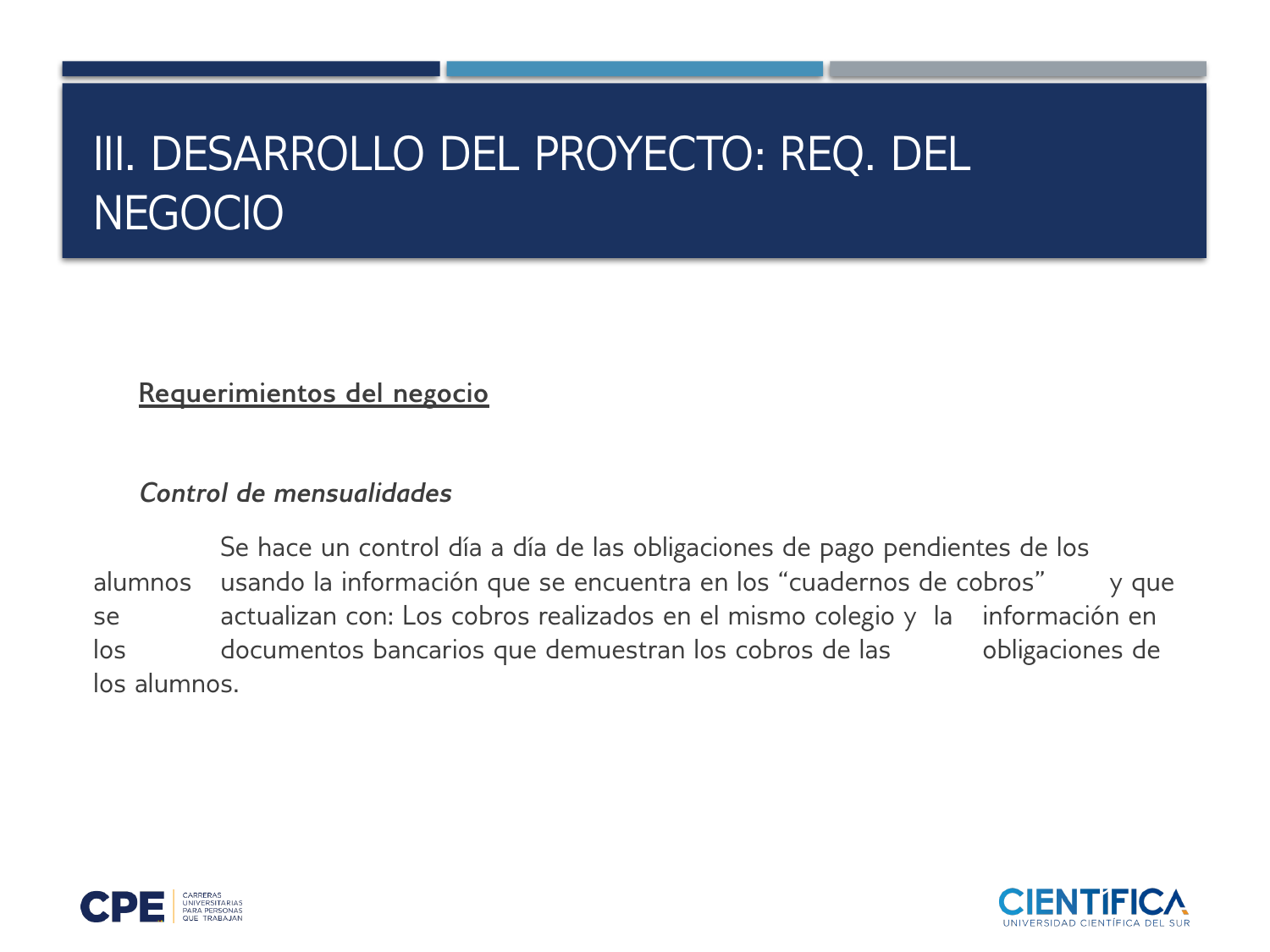

# iii. Desarrollo del proyecto: req. Del negocio
Requerimientos del negocio

Control de mensualidades
	Se hace un control día a día de las obligaciones de pago pendientes de los 	alumnos 	usando la información que se encuentra en los “cuadernos de cobros” 	y que se 	actualizan con: Los cobros realizados en el mismo colegio y  la 	información en los 	documentos bancarios que demuestran los cobros de las 	obligaciones de los alumnos.